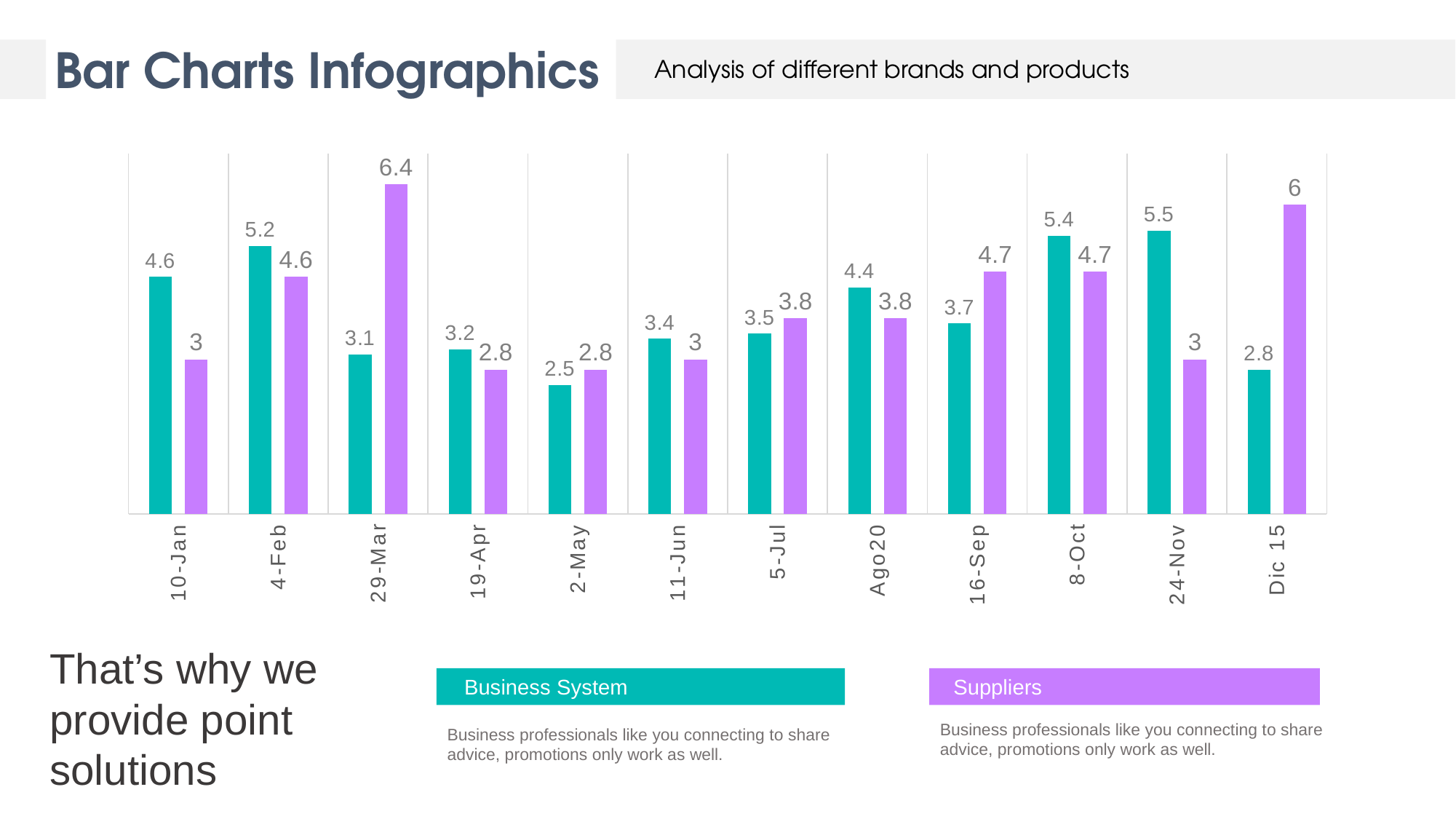

Bar Charts Infographics

Analysis of different brands and products

### Chart

| Category | Series 1 | Series 2 |
|---|---|---|
| 10-Jan | 4.6 | 3.0 |
| 4-Feb | 5.2 | 4.6 |
| 29-Mar | 3.1 | 6.4 |
| 19-Apr | 3.2 | 2.8 |
| 2-May | 2.5 | 2.8 |
| 11-Jun | 3.4 | 3.0 |
| 5-Jul | 3.5 | 3.8 |
| Ago20 | 4.4 | 3.8 |
| 16-Sep | 3.7 | 4.7 |
| 8-Oct | 5.4 | 4.7 |
| 24-Nov | 5.5 | 3.0 |
| Dic 15 | 2.8 | 6.0 |
That’s why we provide point solutions

Suppliers
Business professionals like you connecting to share advice, promotions only work as well.
Business System
Business professionals like you connecting to share advice, promotions only work as well.